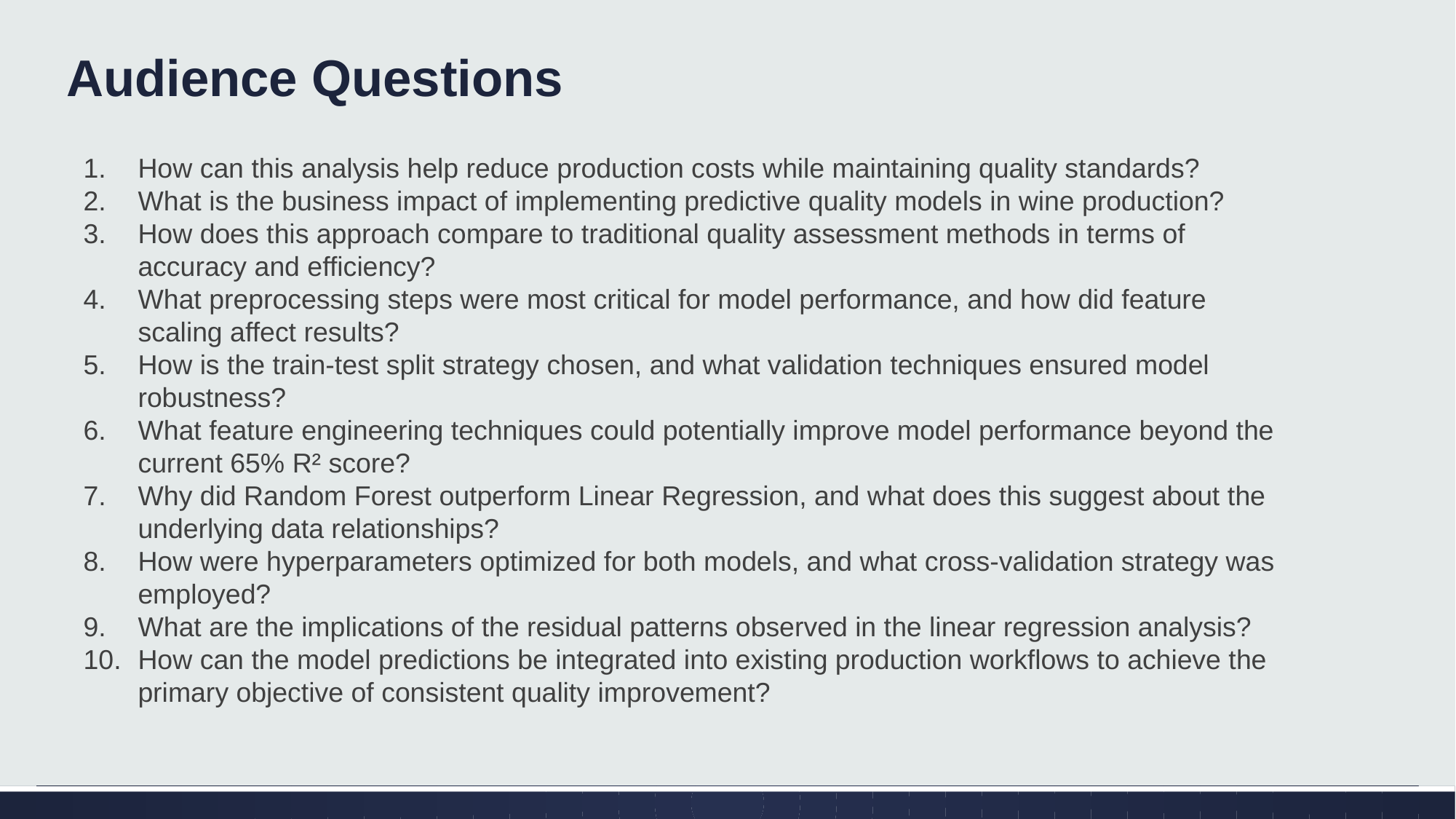

# Audience Questions
How can this analysis help reduce production costs while maintaining quality standards?
What is the business impact of implementing predictive quality models in wine production?
How does this approach compare to traditional quality assessment methods in terms of accuracy and efficiency?
What preprocessing steps were most critical for model performance, and how did feature scaling affect results?
How is the train-test split strategy chosen, and what validation techniques ensured model robustness?
What feature engineering techniques could potentially improve model performance beyond the current 65% R² score?
Why did Random Forest outperform Linear Regression, and what does this suggest about the underlying data relationships?
How were hyperparameters optimized for both models, and what cross-validation strategy was employed?
What are the implications of the residual patterns observed in the linear regression analysis?
How can the model predictions be integrated into existing production workflows to achieve the primary objective of consistent quality improvement?